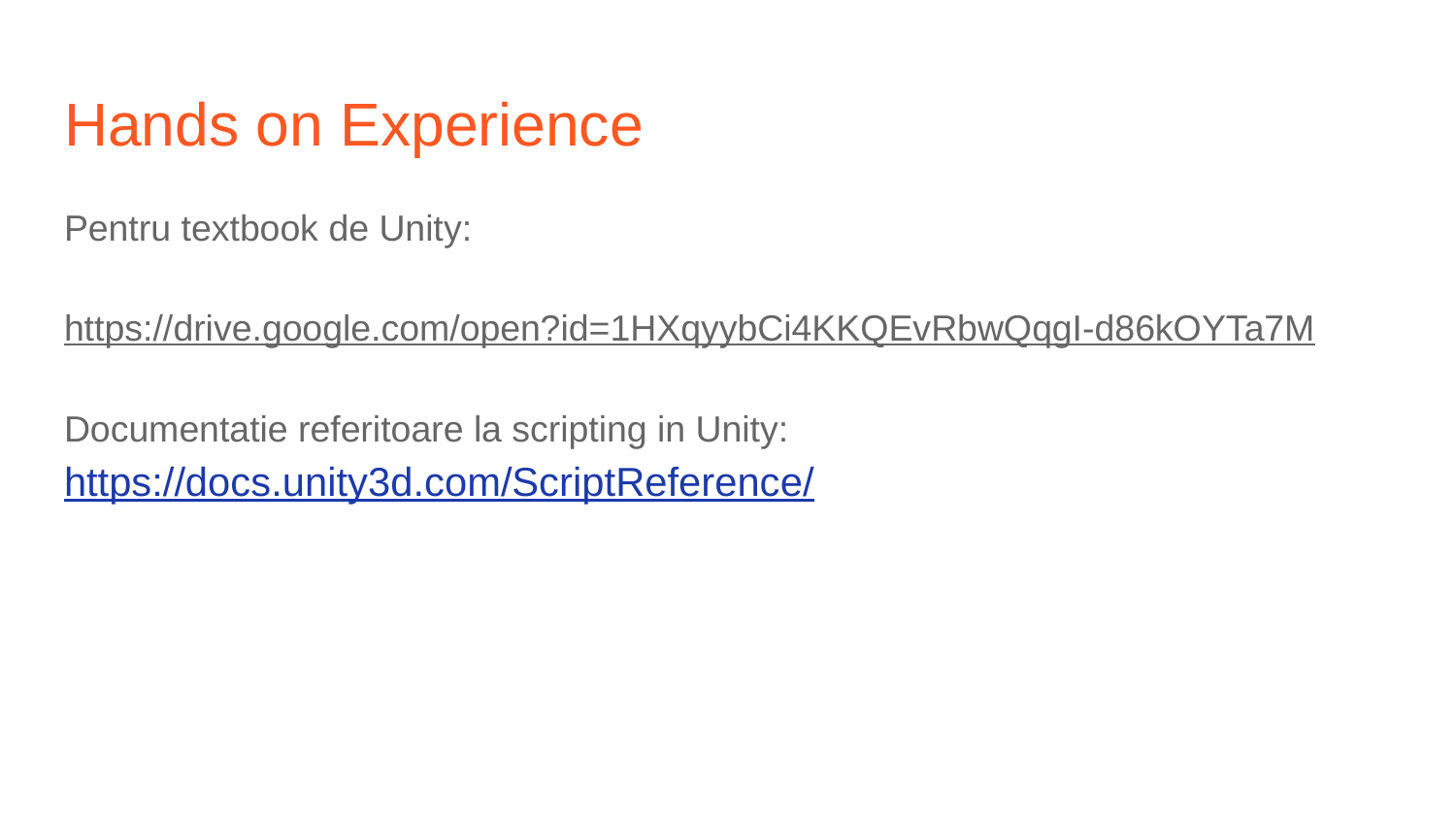

# Hands on Experience
Pentru textbook de Unity:
https://drive.google.com/open?id=1HXqyybCi4KKQEvRbwQqgI-d86kOYTa7M
Documentatie referitoare la scripting in Unity:
https://docs.unity3d.com/ScriptReference/